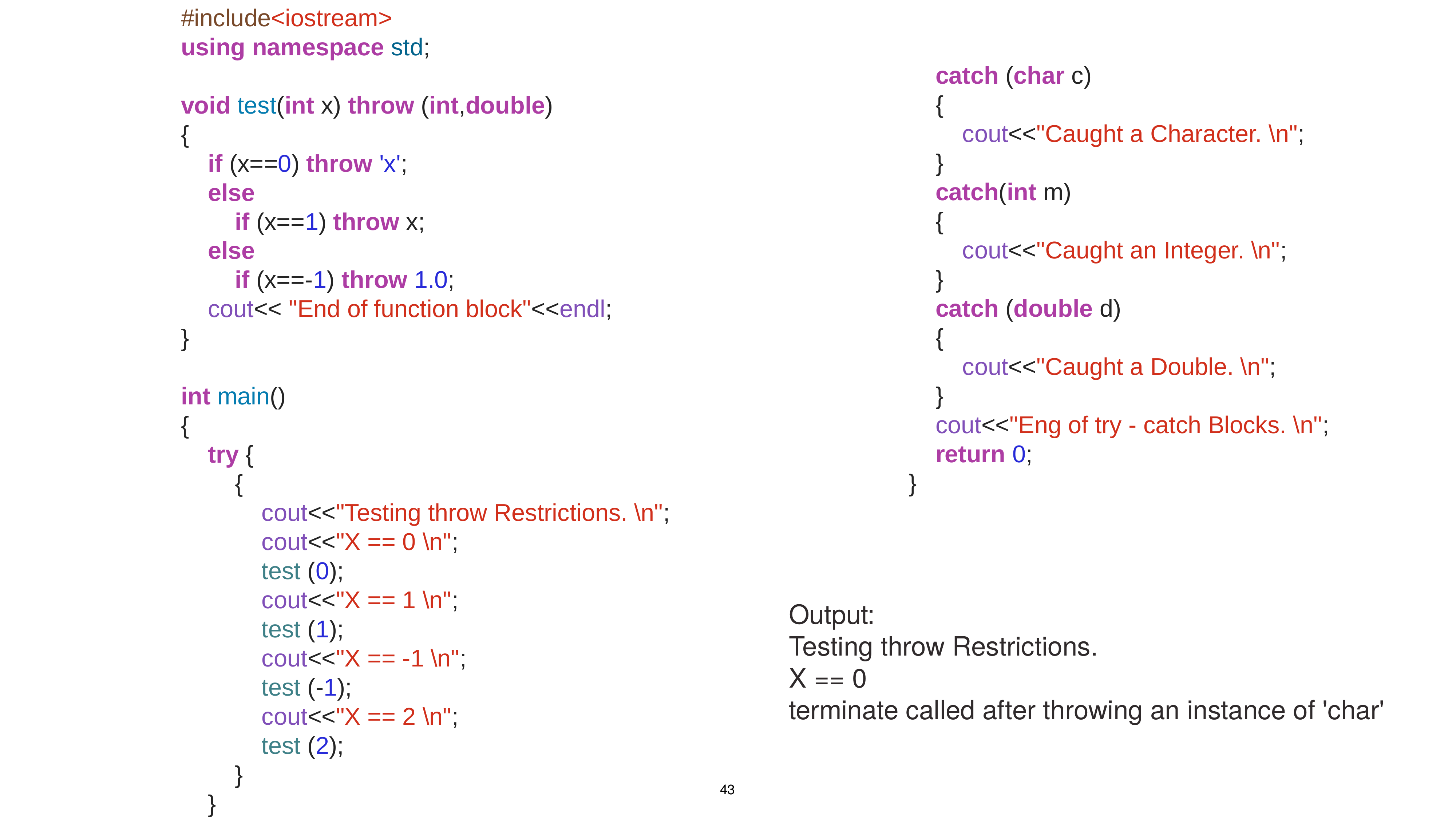

#include<iostream>
using namespace std;

void test(int x) throw (int,double)
{
    if (x==0) throw 'x';
    else
        if (x==1) throw x;
    else
        if (x==-1) throw 1.0;
    cout<< "End of function block"<<endl;
}

int main()
{
    try {
        {
            cout<<"Testing throw Restrictions. \n";
            cout<<"X == 0 \n";
            test (0);
            cout<<"X == 1 \n";
            test (1);
            cout<<"X == -1 \n";
            test (-1);
            cout<<"X == 2 \n";
            test (2);
        }
    }
    catch (char c)
    {
        cout<<"Caught a Character. \n";
    }
    catch(int m)
    {
        cout<<"Caught an Integer. \n";
    }
    catch (double d)
    {
        cout<<"Caught a Double. \n";
    }
    cout<<"Eng of try - catch Blocks. \n";
    return 0;
}
Output:
Testing throw Restrictions.
X == 0
terminate called after throwing an instance of 'char'
43